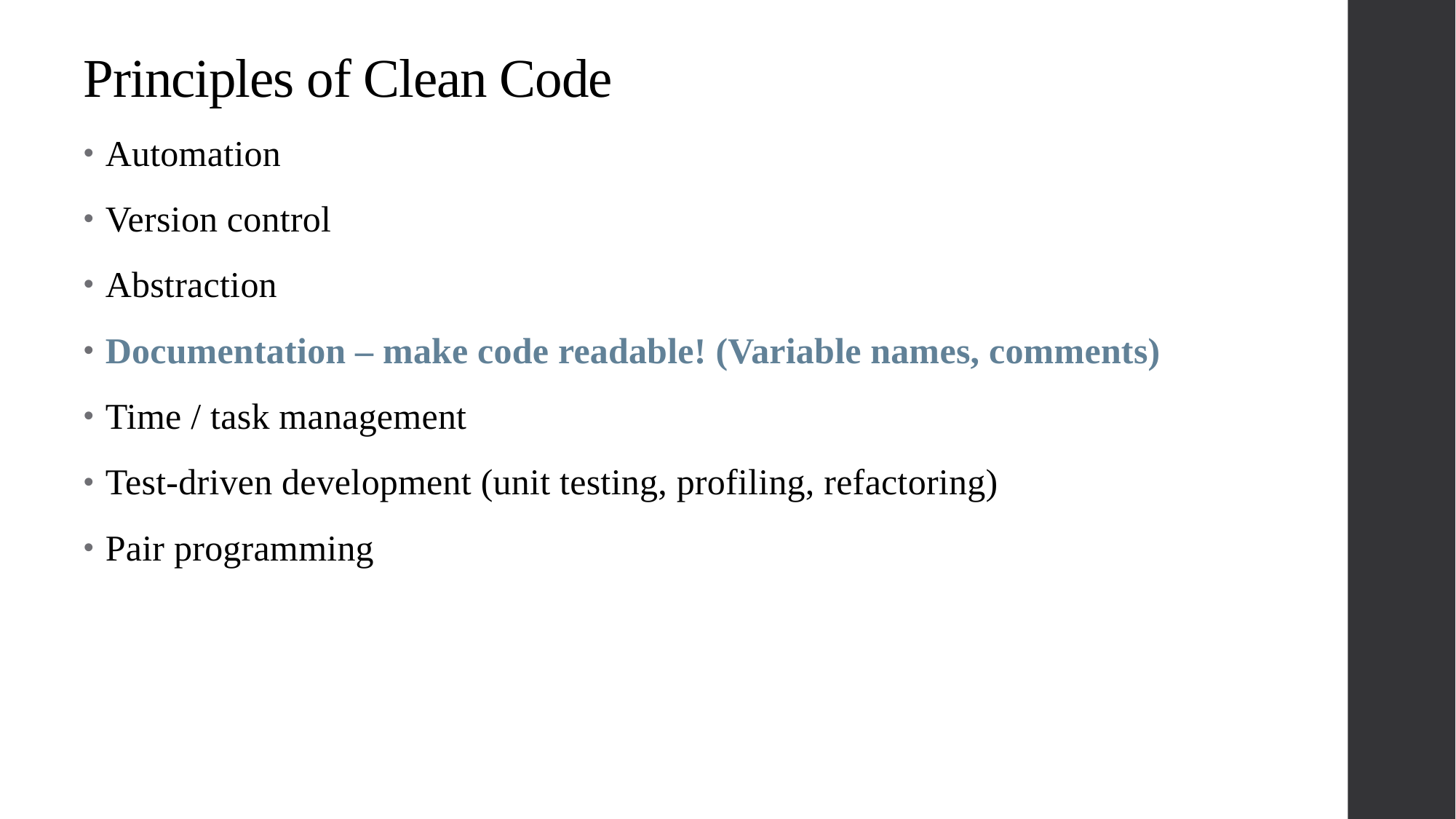

# Principles of Clean Code
Automation
Version control
Abstraction
Documentation – make code readable! (Variable names, comments)
Time / task management
Test-driven development (unit testing, profiling, refactoring)
Pair programming